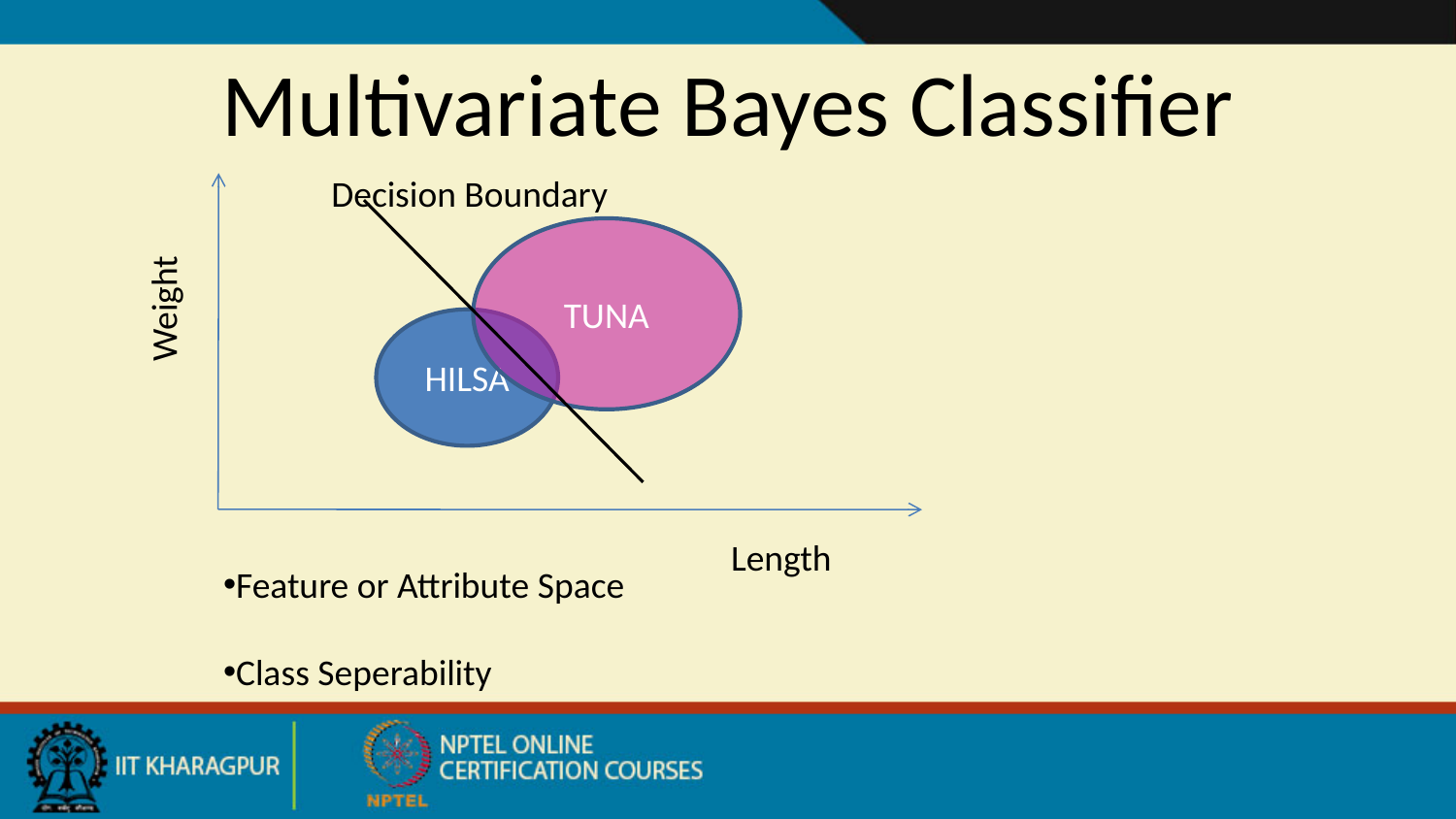

# Multivariate Bayes Classifier
Decision Boundary
TUNA
Weight
HILSA
Length
Feature or Attribute Space

Class Seperability